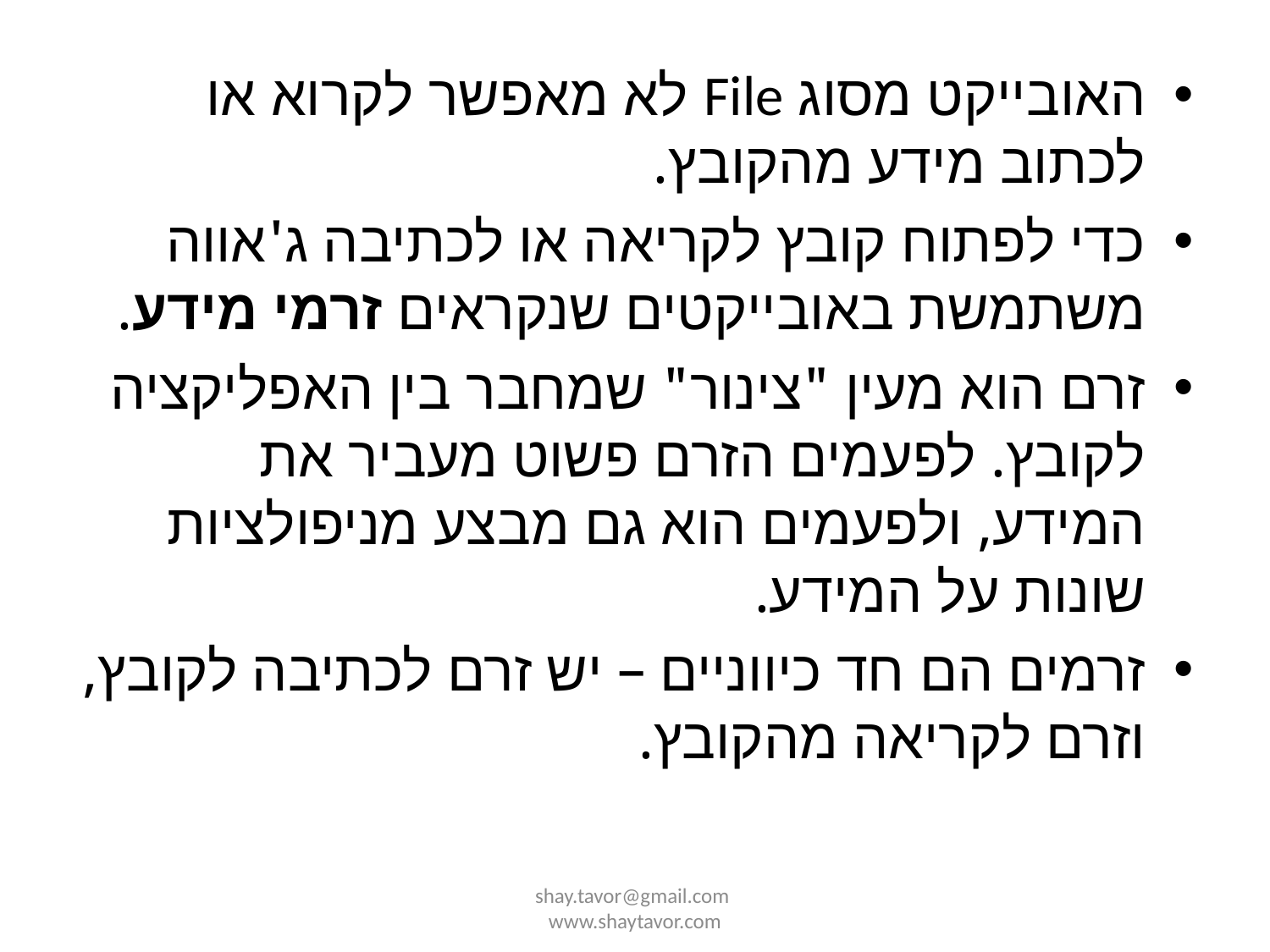

האובייקט מסוג File לא מאפשר לקרוא או לכתוב מידע מהקובץ.
כדי לפתוח קובץ לקריאה או לכתיבה ג'אווה משתמשת באובייקטים שנקראים זרמי מידע.
זרם הוא מעין "צינור" שמחבר בין האפליקציה לקובץ. לפעמים הזרם פשוט מעביר את המידע, ולפעמים הוא גם מבצע מניפולציות שונות על המידע.
זרמים הם חד כיווניים – יש זרם לכתיבה לקובץ, וזרם לקריאה מהקובץ.
shay.tavor@gmail.com  www.shaytavor.com